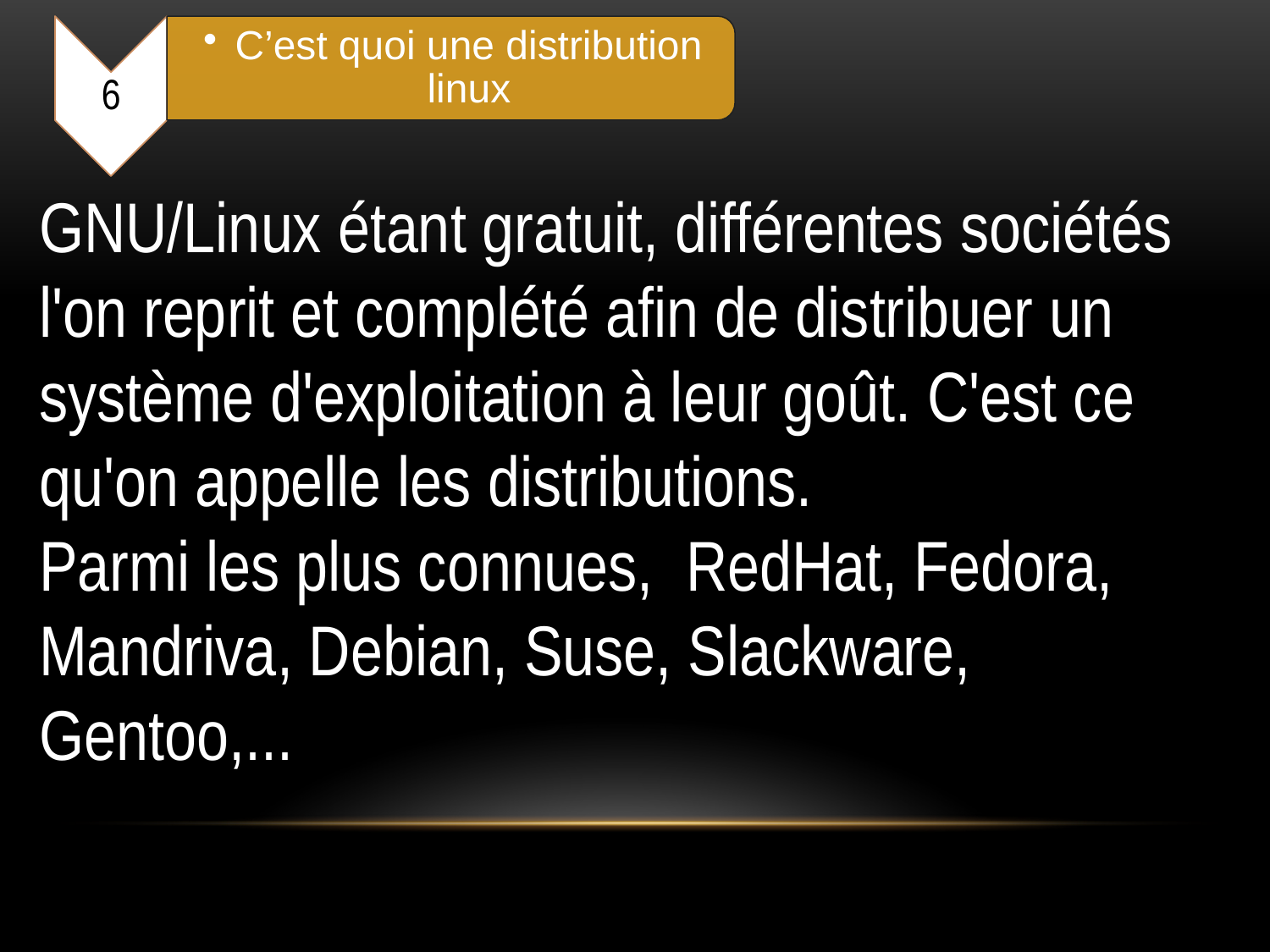

6
C’est quoi une distribution  linux
GNU/Linux étant gratuit, différentes sociétés l'on reprit et complété afin de distribuer un système d'exploitation à leur goût. C'est ce qu'on appelle les distributions.
Parmi les plus connues,  RedHat, Fedora, Mandriva, Debian, Suse, Slackware, Gentoo,...